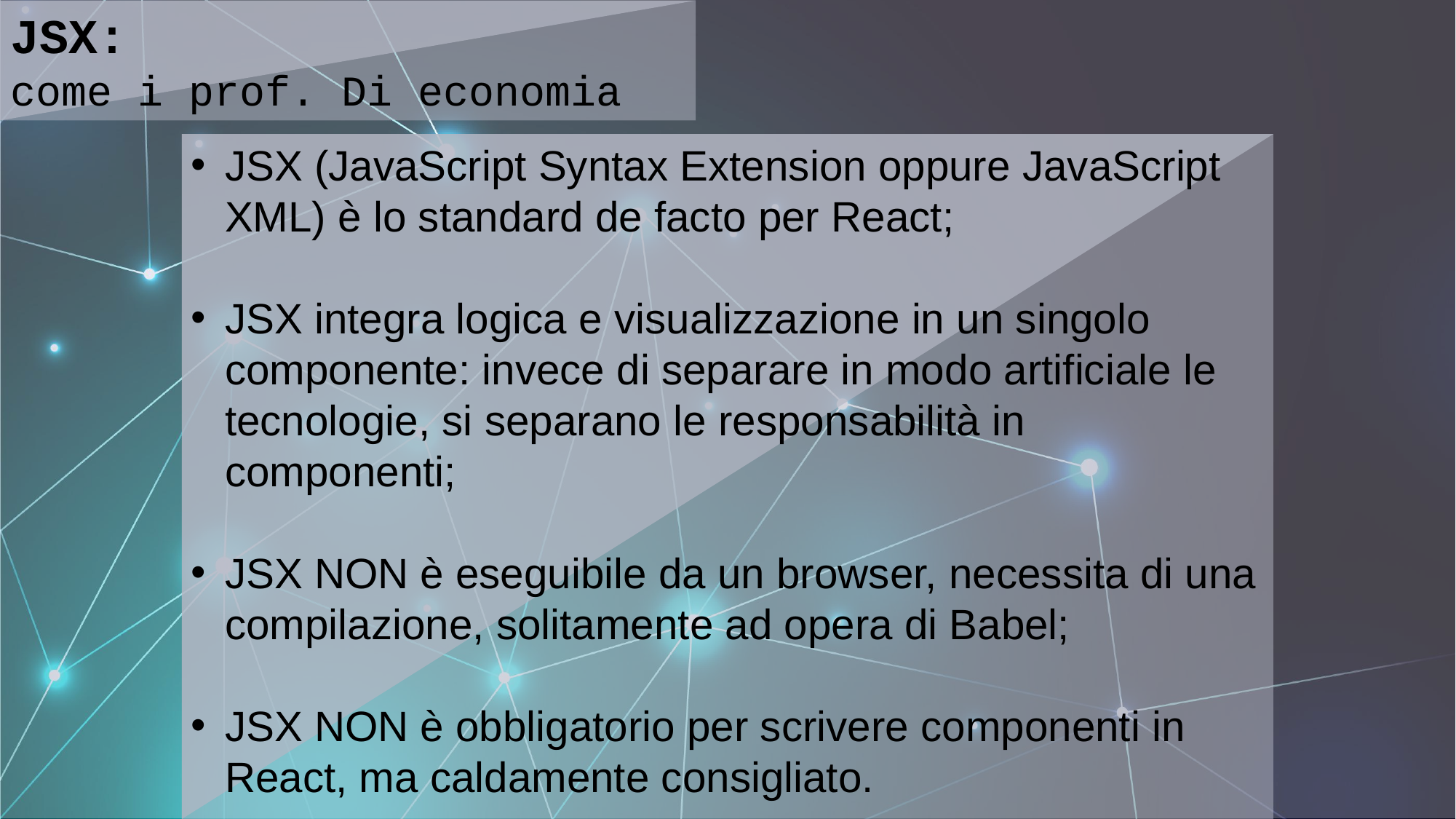

JSX:
come i prof. Di economia
JSX (JavaScript Syntax Extension oppure JavaScript XML) è lo standard de facto per React;
JSX integra logica e visualizzazione in un singolo componente: invece di separare in modo artificiale le tecnologie, si separano le responsabilità in componenti;
JSX NON è eseguibile da un browser, necessita di una compilazione, solitamente ad opera di Babel;
JSX NON è obbligatorio per scrivere componenti in React, ma caldamente consigliato.